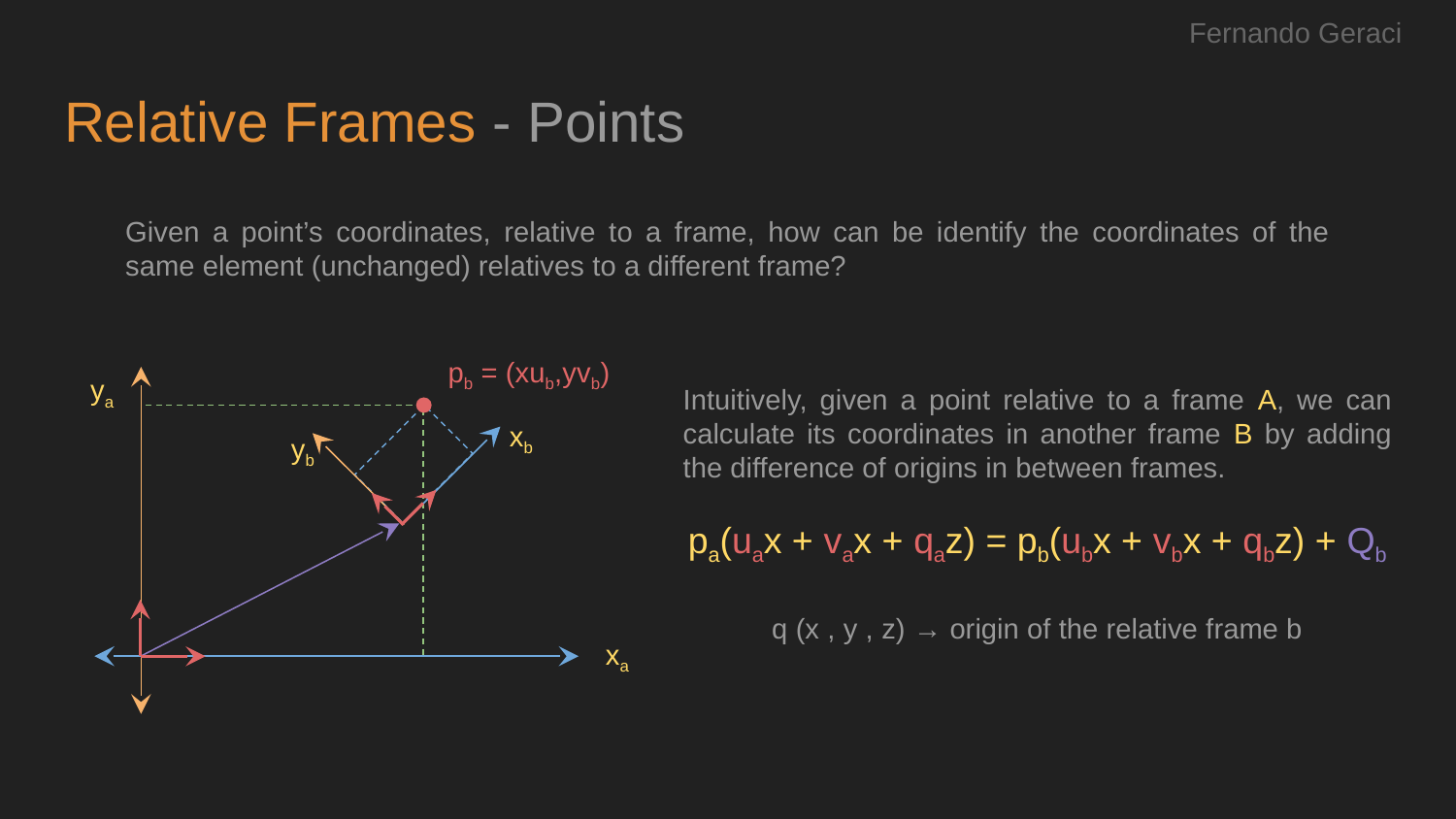

Fernando Geraci
# Relative Frames - Points
Given a point’s coordinates, relative to a frame, how can be identify the coordinates of the same element (unchanged) relatives to a different frame?
pb = (xub,yvb)
ya
Intuitively, given a point relative to a frame A, we can calculate its coordinates in another frame B by adding the difference of origins in between frames.

pa(uax + vax + qaz) = pb(ubx + vbx + qbz) + Qb

q (x , y , z) → origin of the relative frame b

xb

yb
xa